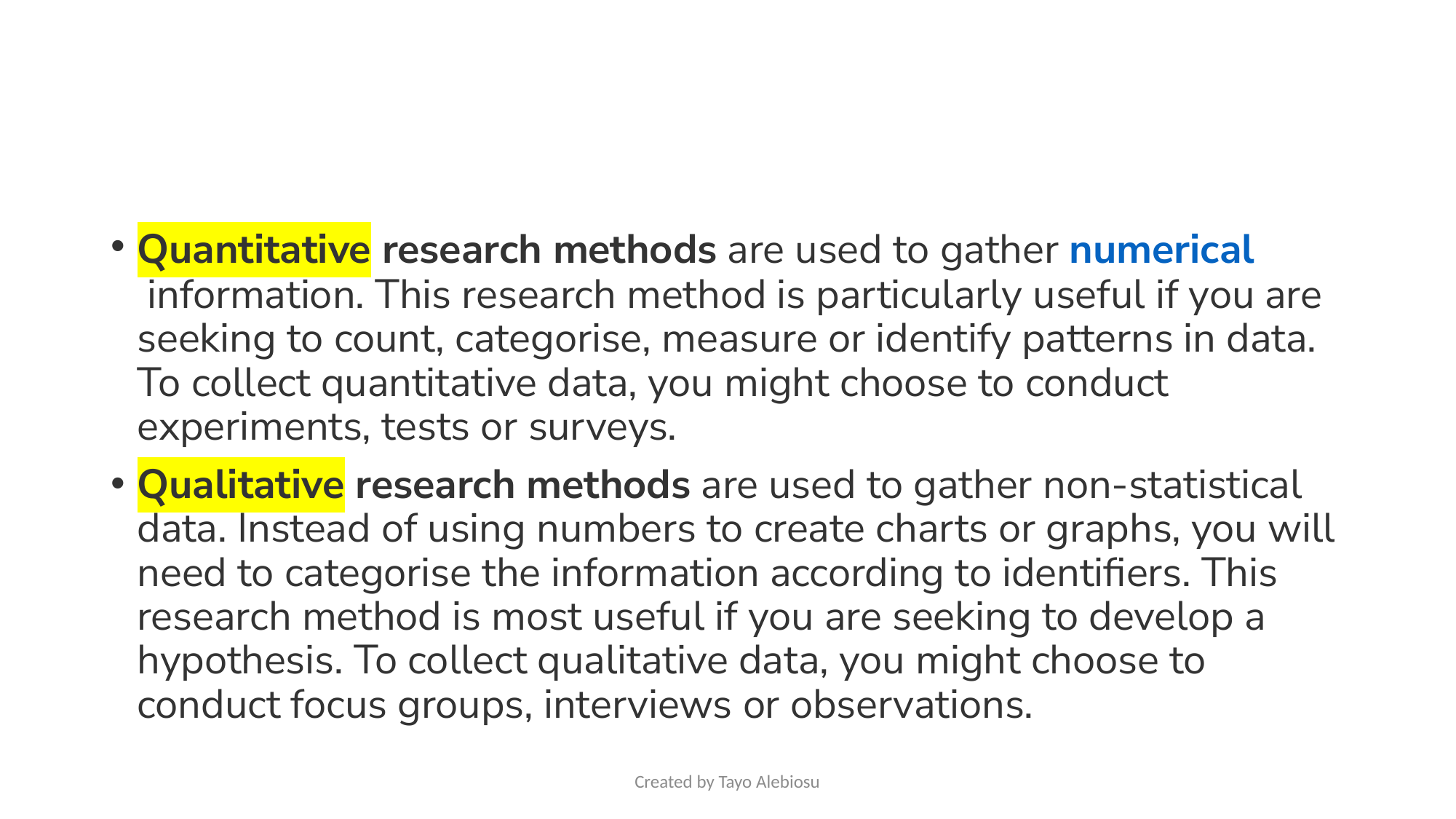

Quantitative research methods are used to gather numerical information. This research method is particularly useful if you are seeking to count, categorise, measure or identify patterns in data. To collect quantitative data, you might choose to conduct experiments, tests or surveys.
Qualitative research methods are used to gather non-statistical data. Instead of using numbers to create charts or graphs, you will need to categorise the information according to identifiers. This research method is most useful if you are seeking to develop a hypothesis. To collect qualitative data, you might choose to conduct focus groups, interviews or observations.

Created by Tayo Alebiosu